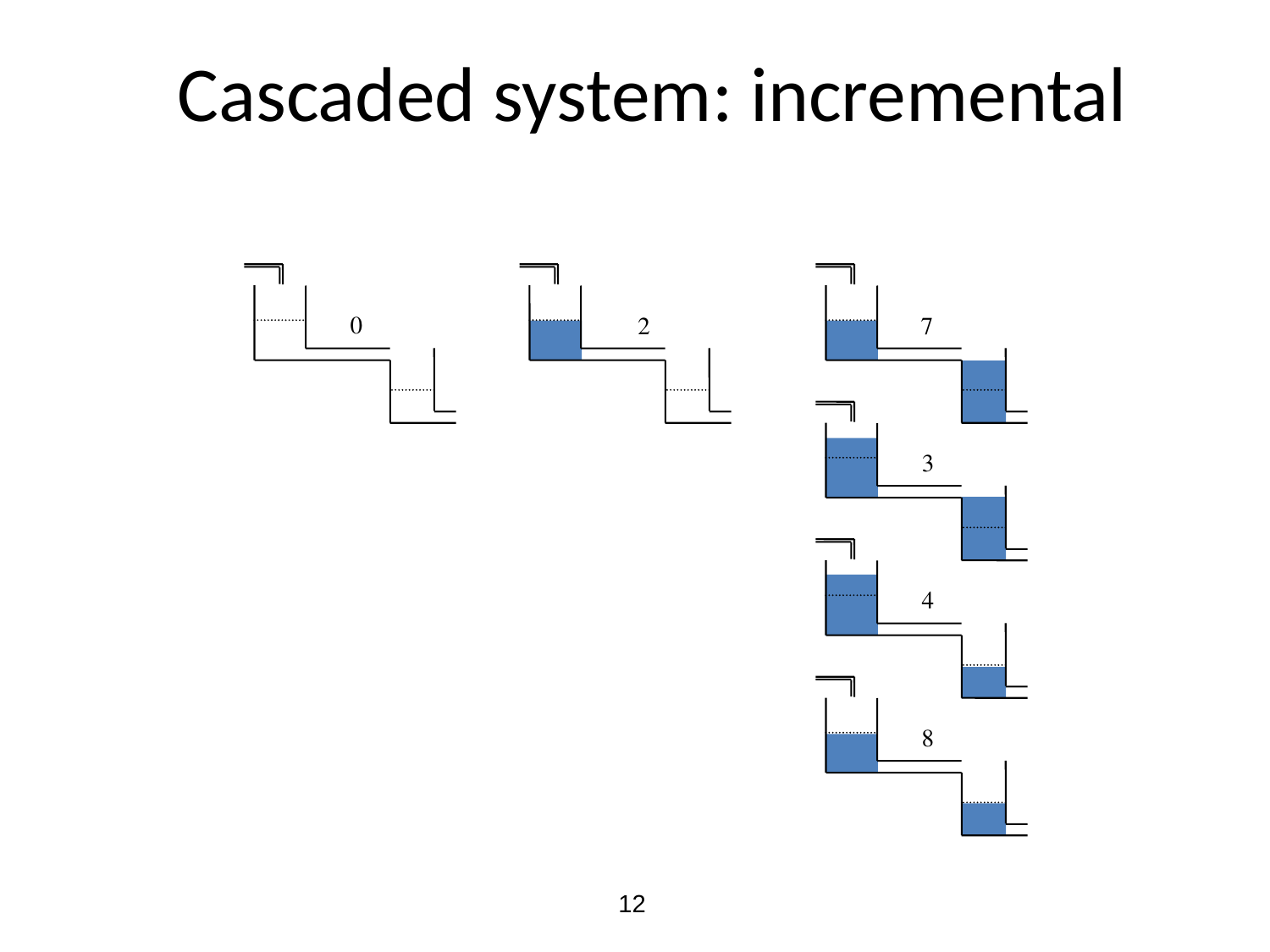

Cascaded system: incremental

0
7
2

3

4

8

12